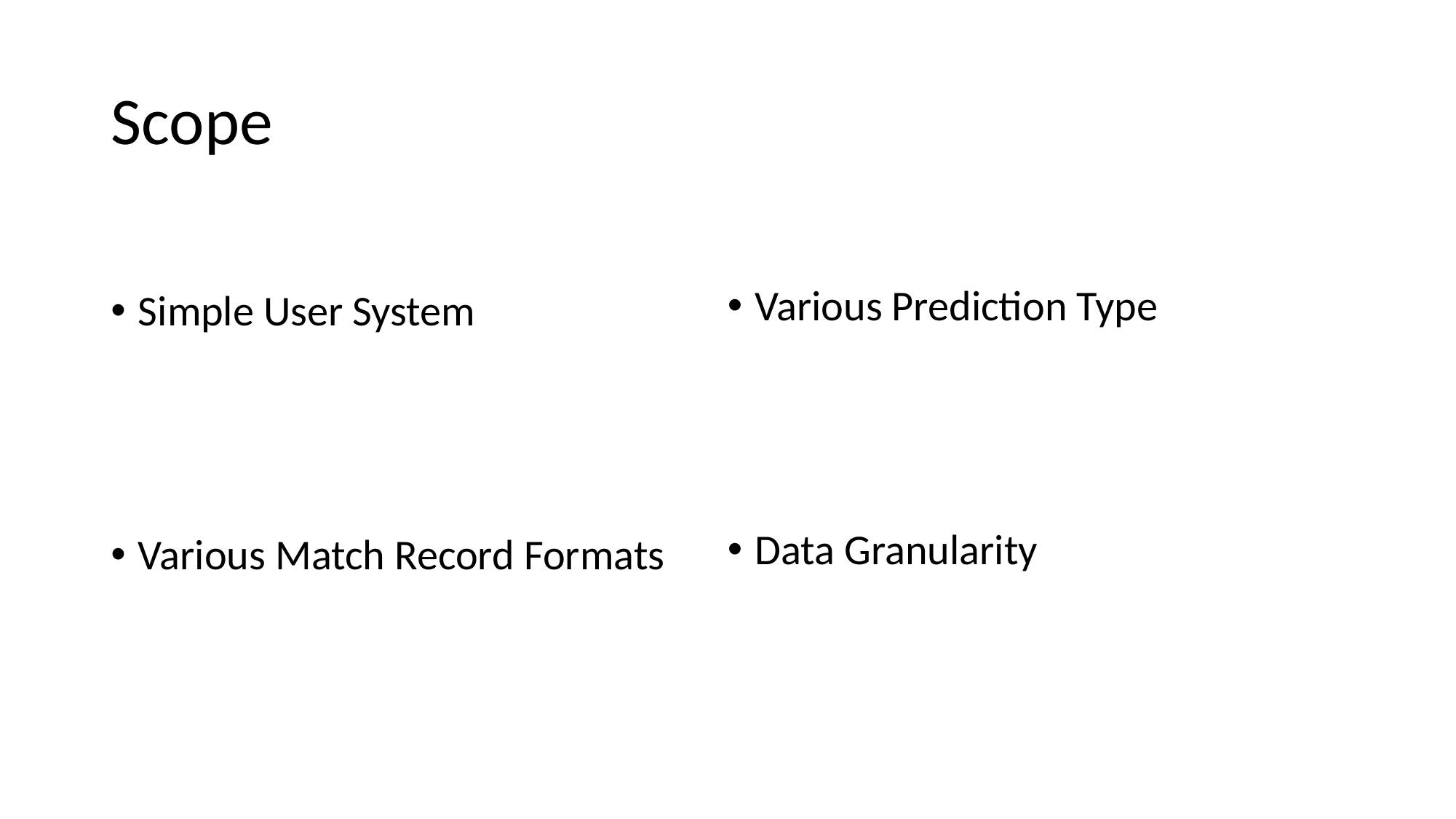

# Scope

Simple User System

Various Match Record Formats

Various Prediction Type

Data Granularity